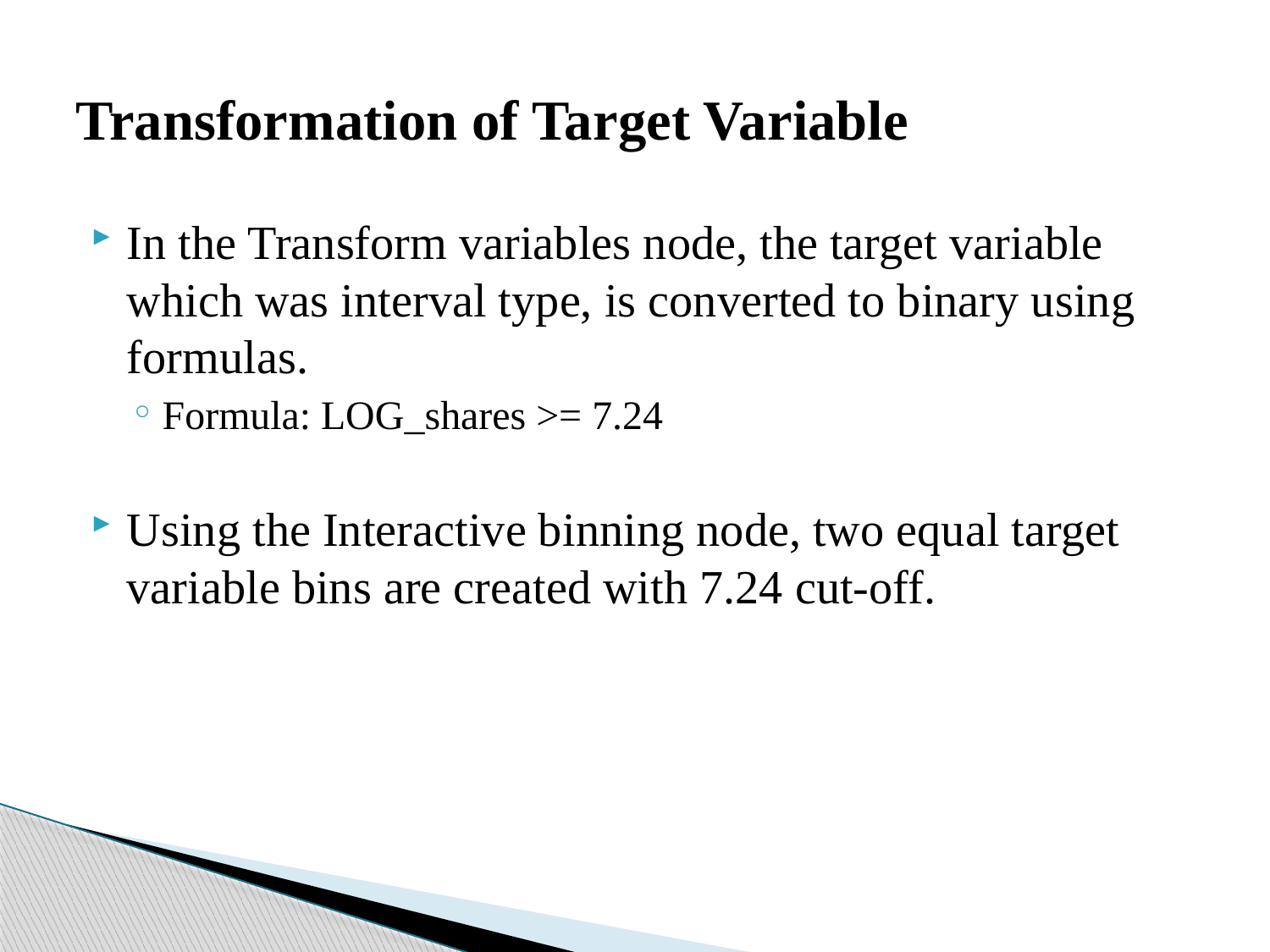

# Transformation of Target Variable
In the Transform variables node, the target variable which was interval type, is converted to binary using formulas.
Formula: LOG_shares >= 7.24

Using the Interactive binning node, two equal target variable bins are created with 7.24 cut-off.